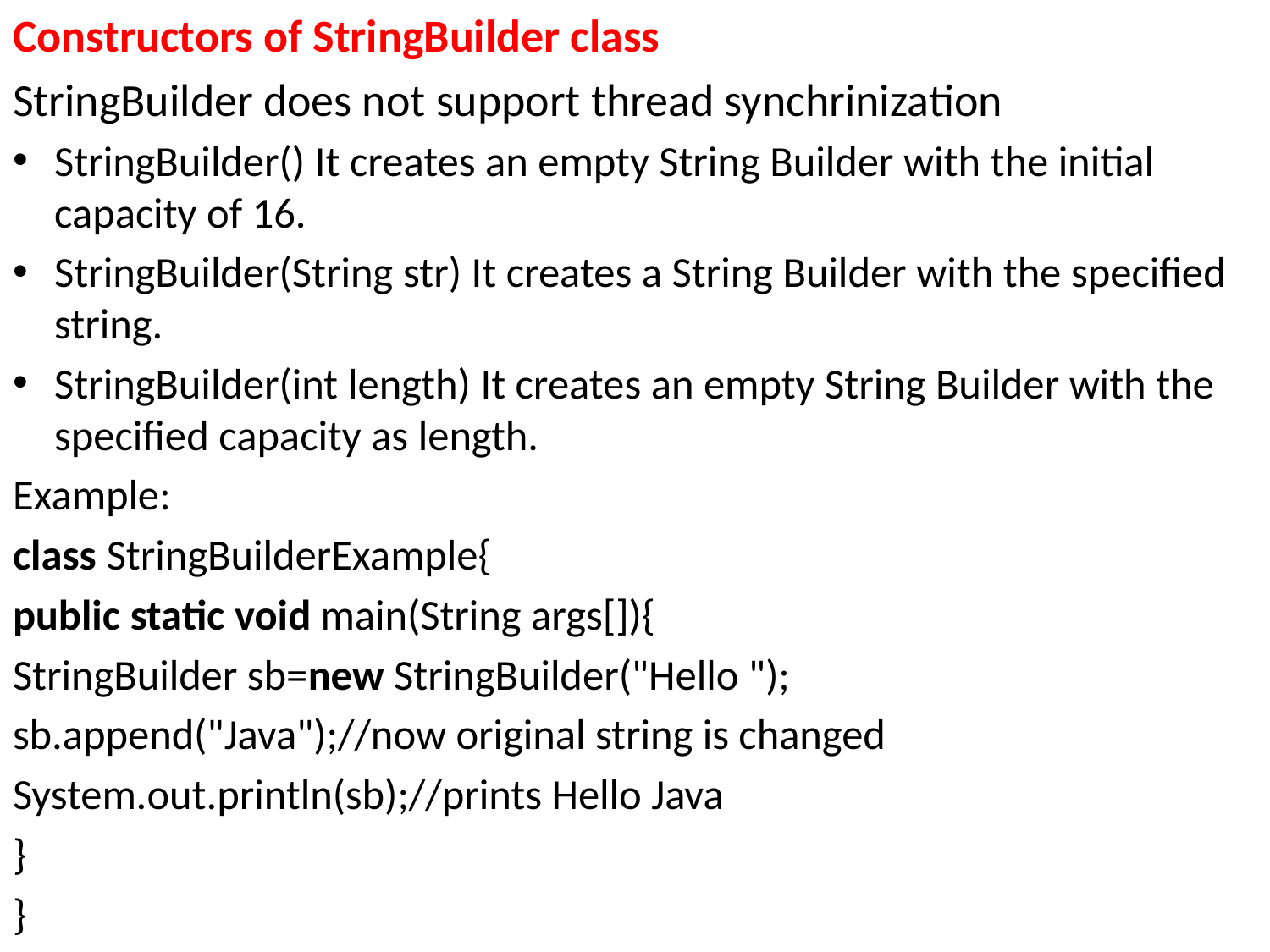

Constructors of StringBuilder class
StringBuilder does not support thread synchrinization
StringBuilder() It creates an empty String Builder with the initial capacity of 16.
StringBuilder(String str) It creates a String Builder with the specified string.
StringBuilder(int length) It creates an empty String Builder with the specified capacity as length.
Example:
class StringBuilderExample{
public static void main(String args[]){
StringBuilder sb=new StringBuilder("Hello ");
sb.append("Java");//now original string is changed
System.out.println(sb);//prints Hello Java
}
}